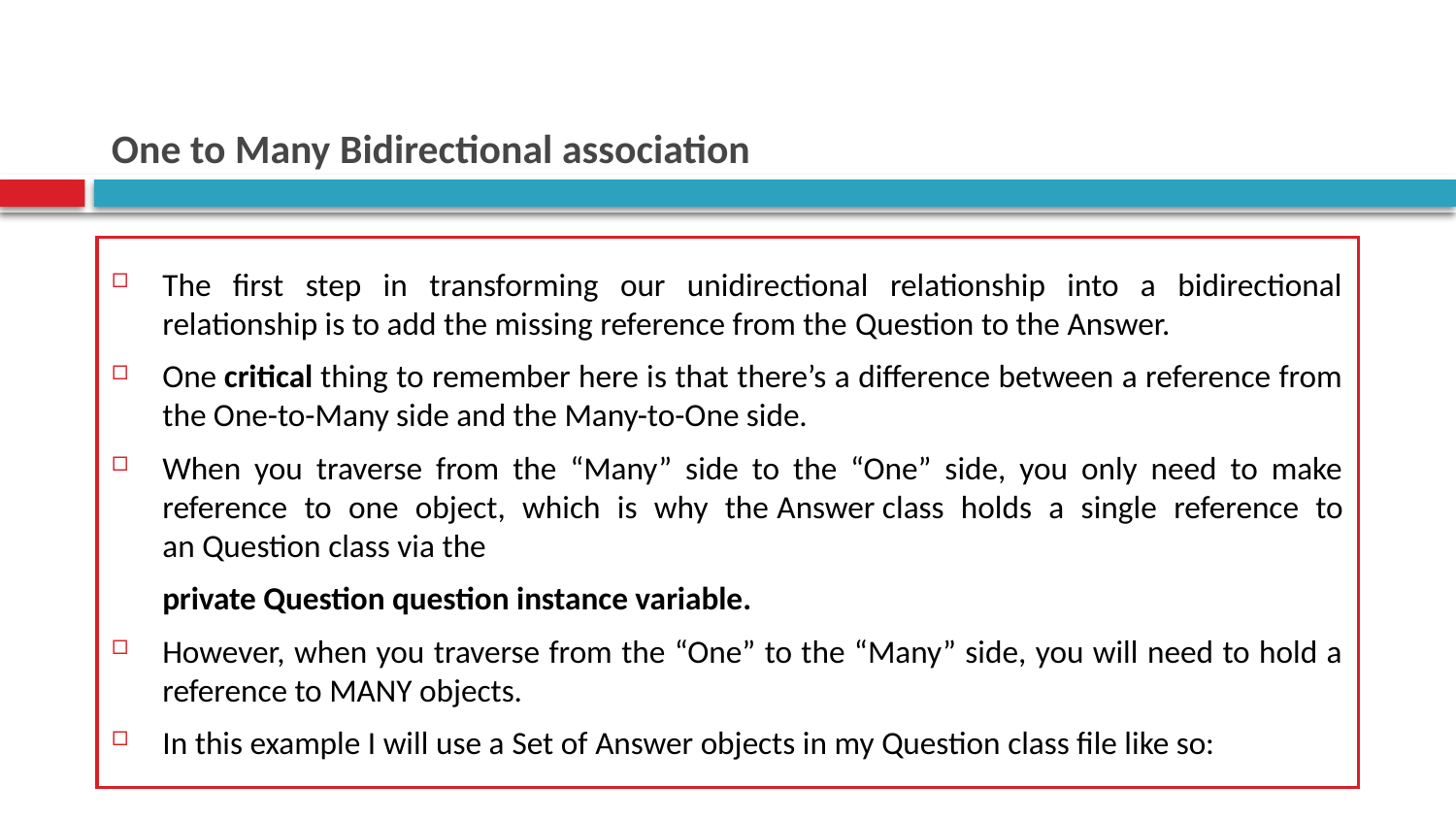

# One to Many Bidirectional association
The first step in transforming our unidirectional relationship into a bidirectional relationship is to add the missing reference from the Question to the Answer.
One critical thing to remember here is that there’s a difference between a reference from the One-to-Many side and the Many-to-One side.
When you traverse from the “Many” side to the “One” side, you only need to make reference to one object, which is why the Answer class holds a single reference to an Question class via the
	private Question question instance variable.
However, when you traverse from the “One” to the “Many” side, you will need to hold a reference to MANY objects.
In this example I will use a Set of Answer objects in my Question class file like so: